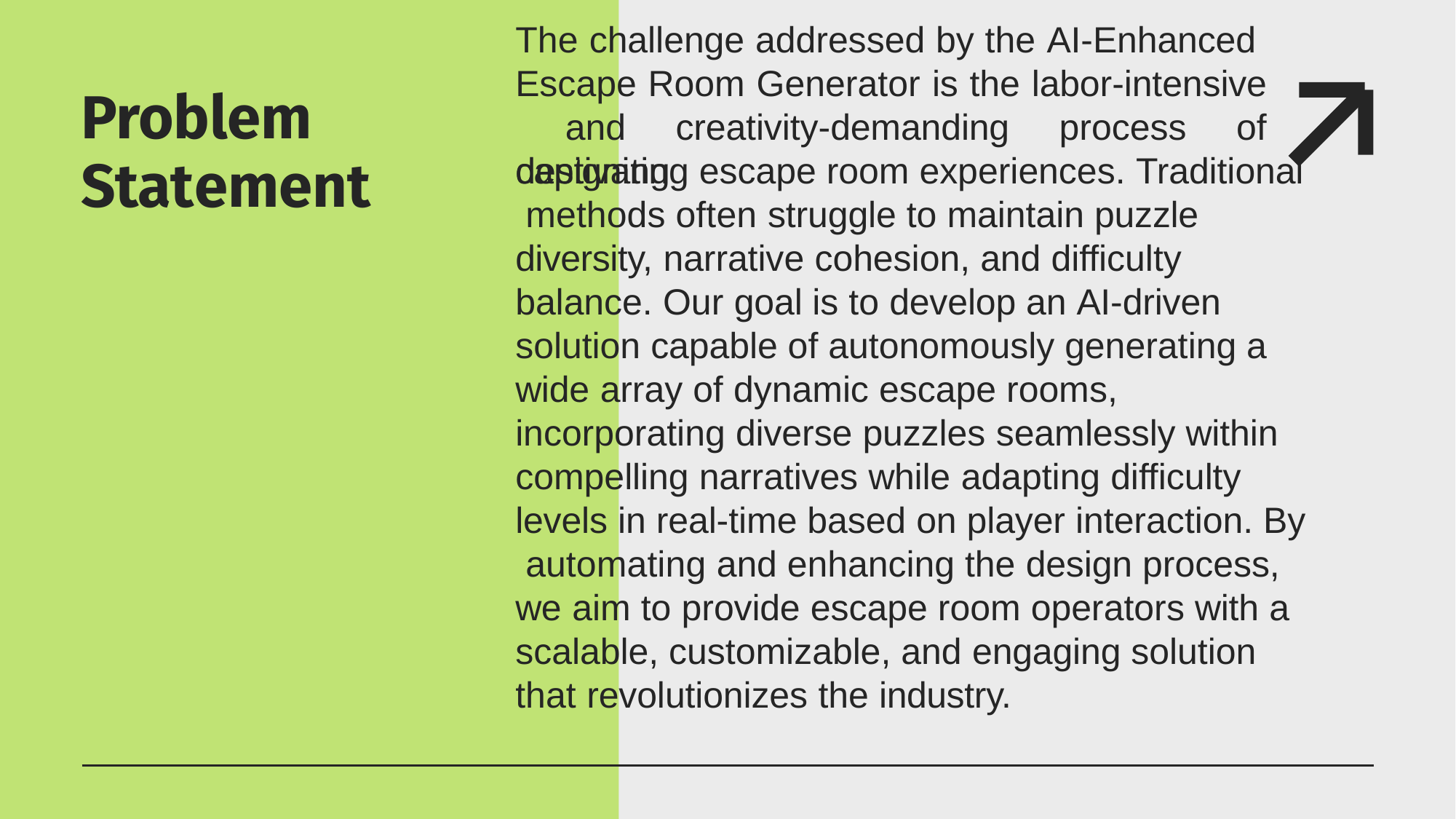

# The challenge addressed by the AI-Enhanced  Escape Room Generator is the labor-intensive  and creativity-demanding process of designing
Problem  Statement
captivating escape room experiences. Traditional  methods often struggle to maintain puzzle  diversity, narrative cohesion, and difficulty  balance. Our goal is to develop an AI-driven  solution capable of autonomously generating a  wide array of dynamic escape rooms,  incorporating diverse puzzles seamlessly within  compelling narratives while adapting difficulty  levels in real-time based on player interaction. By  automating and enhancing the design process,  we aim to provide escape room operators with a  scalable, customizable, and engaging solution  that revolutionizes the industry.